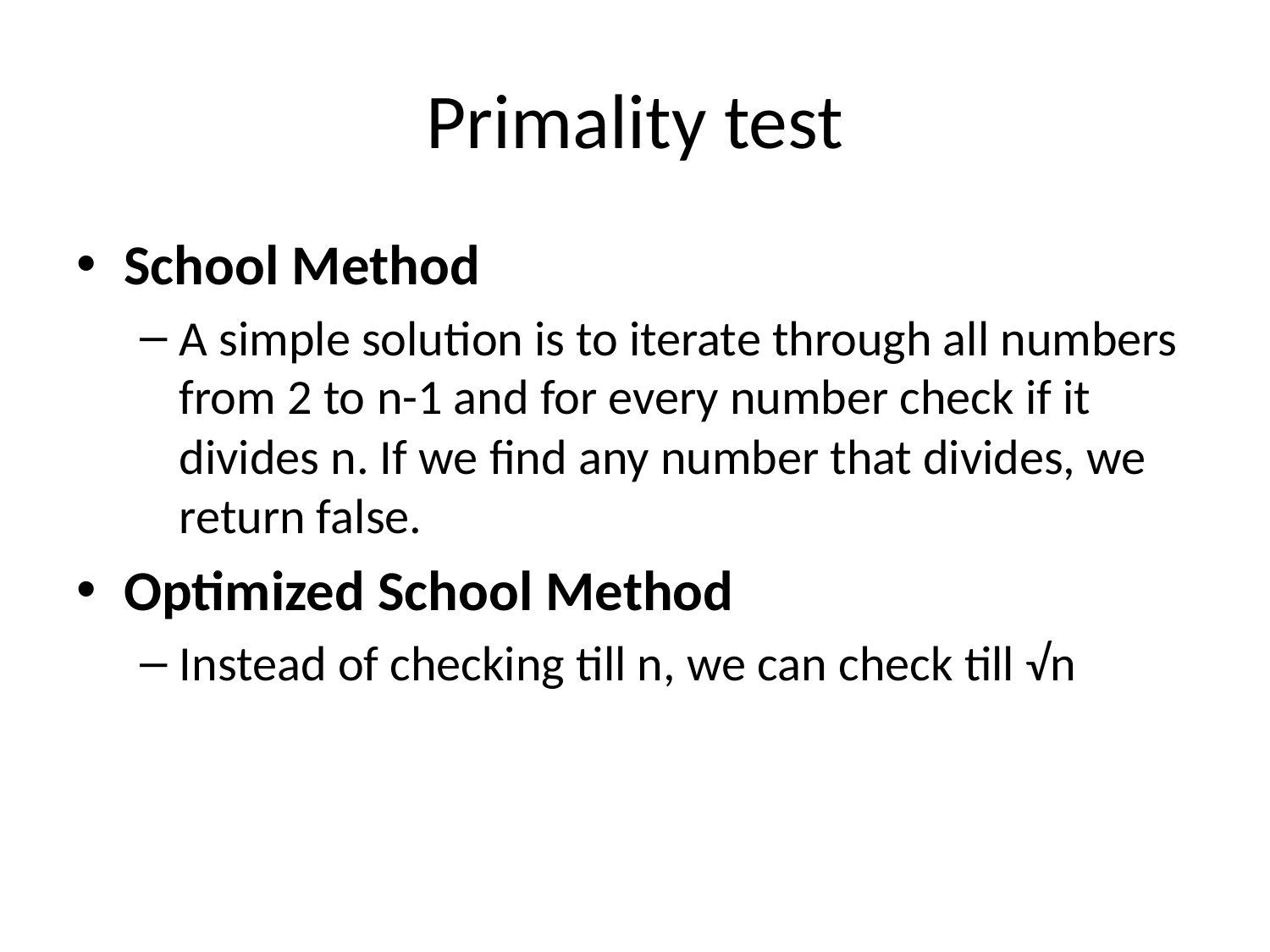

# Primality test
School Method
A simple solution is to iterate through all numbers from 2 to n-1 and for every number check if it divides n. If we find any number that divides, we return false.
Optimized School Method
Instead of checking till n, we can check till √n